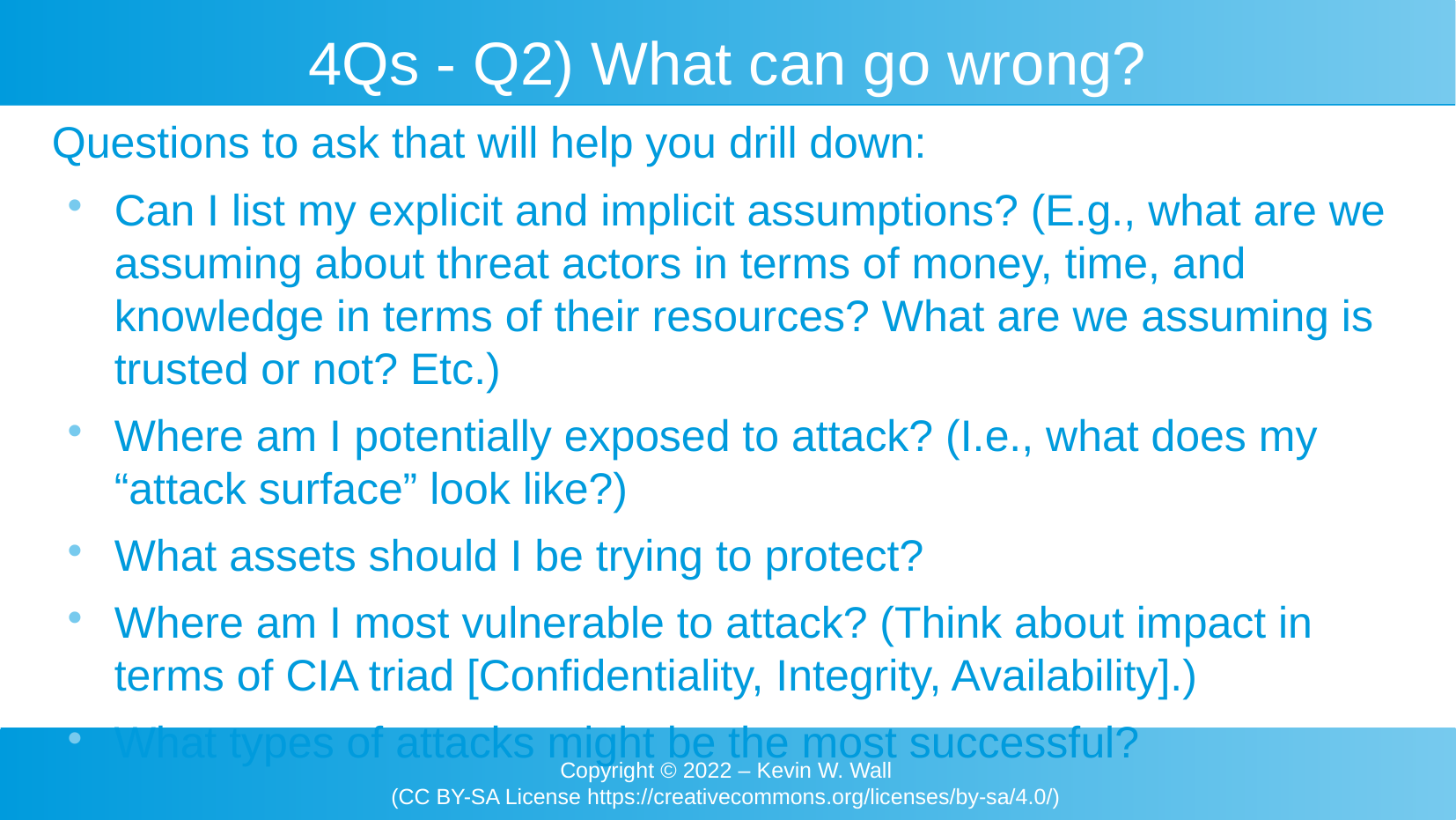

4Qs - Q2) What can go wrong?
Questions to ask that will help you drill down:
Can I list my explicit and implicit assumptions? (E.g., what are we assuming about threat actors in terms of money, time, and knowledge in terms of their resources? What are we assuming is trusted or not? Etc.)
Where am I potentially exposed to attack? (I.e., what does my “attack surface” look like?)
What assets should I be trying to protect?
Where am I most vulnerable to attack? (Think about impact in terms of CIA triad [Confidentiality, Integrity, Availability].)
What types of attacks might be the most successful?